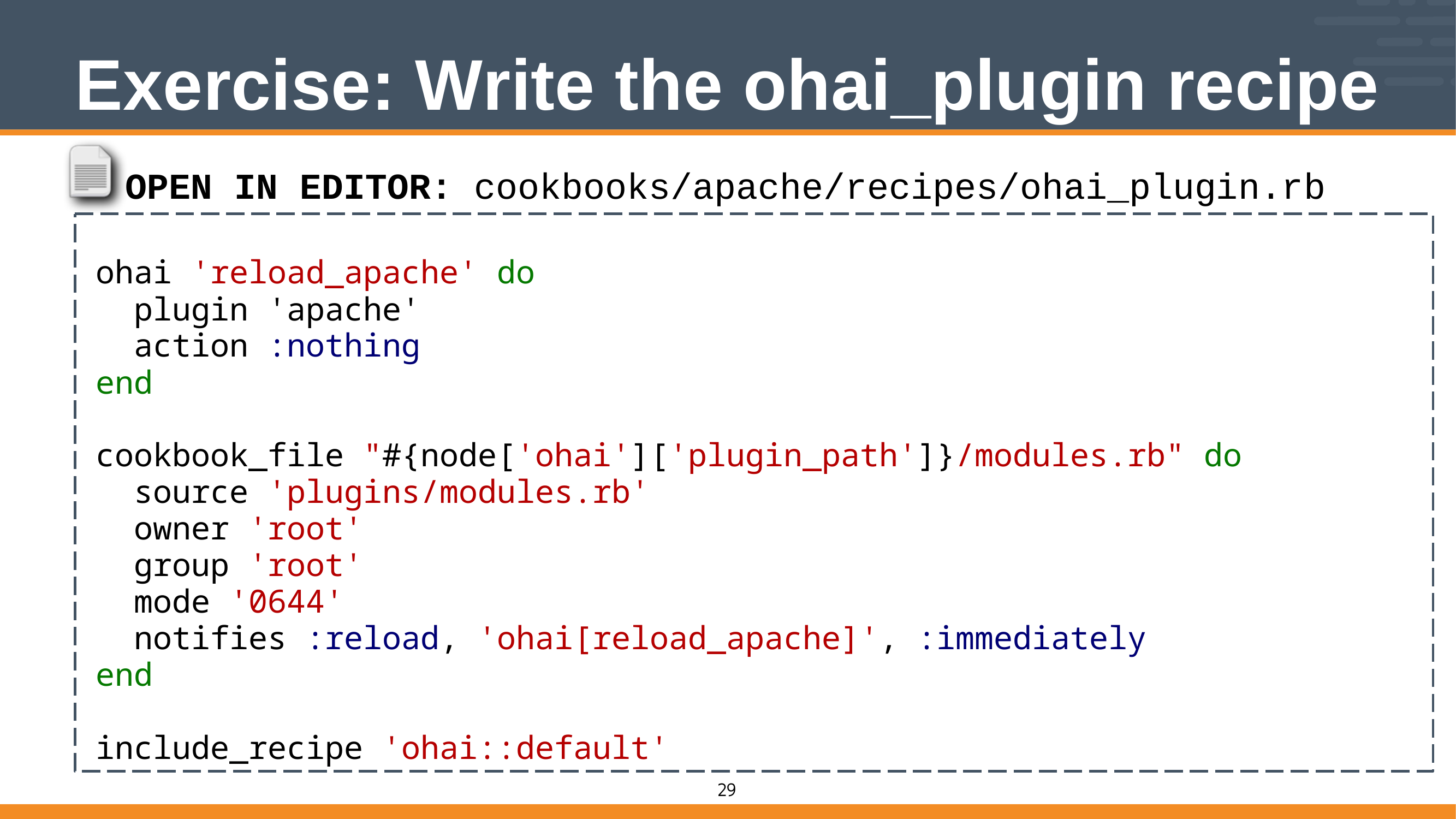

# Exercise: Write the ohai_plugin recipe

OPEN IN EDITOR: cookbooks/apache/recipes/ohai_plugin.rb

ohai 'reload_apache' do
  plugin 'apache'
  action :nothing
end

cookbook_file "#{node['ohai']['plugin_path']}/modules.rb" do
  source 'plugins/modules.rb'
  owner 'root'
  group 'root'
  mode '0644'
  notifies :reload, 'ohai[reload_apache]', :immediately
end

include_recipe 'ohai::default'

29